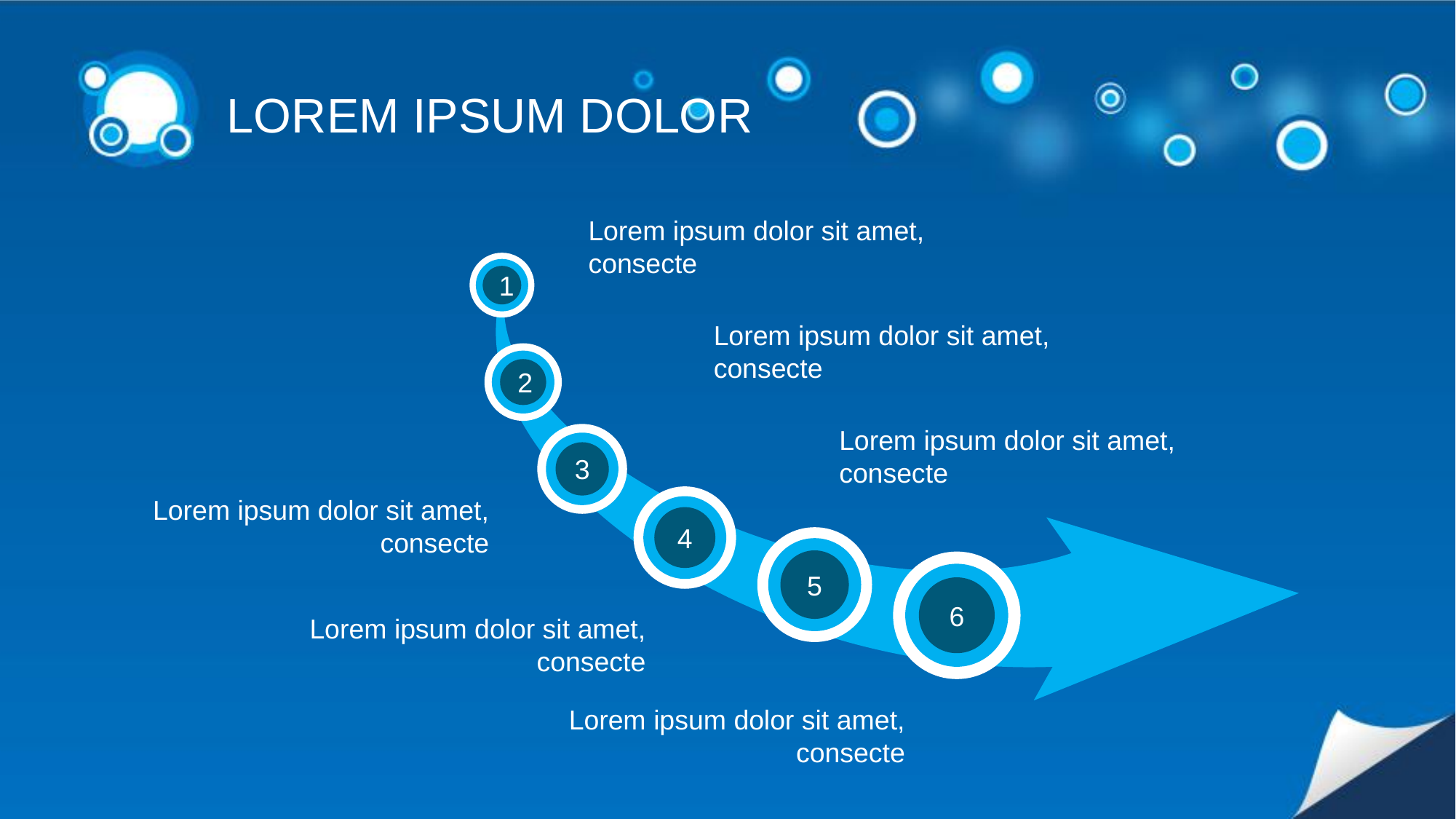

LOREM IPSUM DOLOR
Lorem ipsum dolor sit amet, consecte

1

Lorem ipsum dolor sit amet, consecte

2
Lorem ipsum dolor sit amet, consecte

3
Lorem ipsum dolor sit amet, consecte

4

5

6
Lorem ipsum dolor sit amet, consecte
Lorem ipsum dolor sit amet, consecte